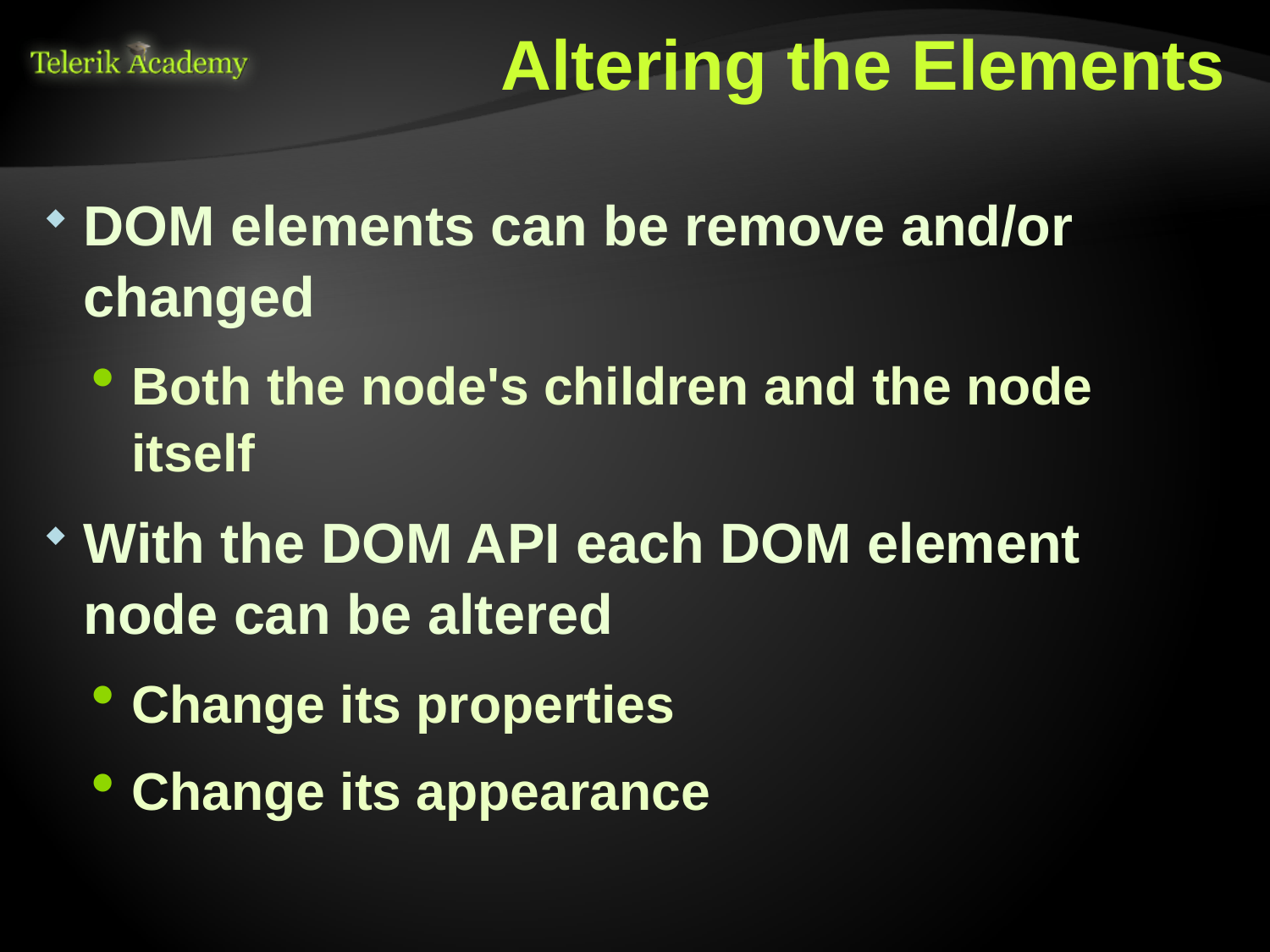

# Altering the Elements
DOM elements can be remove and/or changed
Both the node's children and the node itself
With the DOM API each DOM element node can be altered
Change its properties
Change its appearance